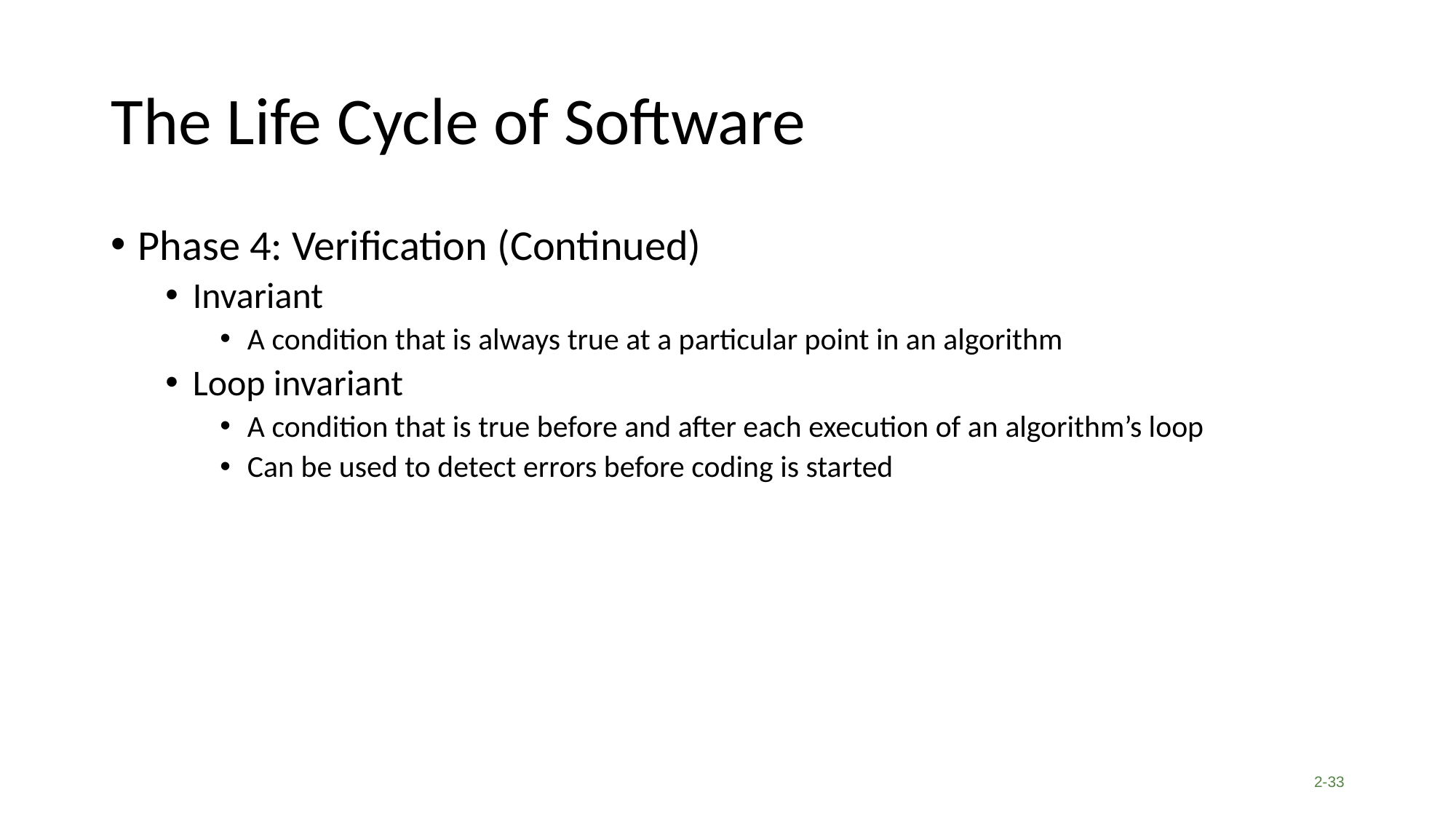

# The Life Cycle of Software
Phase 4: Verification (Continued)
Invariant
A condition that is always true at a particular point in an algorithm
Loop invariant
A condition that is true before and after each execution of an algorithm’s loop
Can be used to detect errors before coding is started
2-33